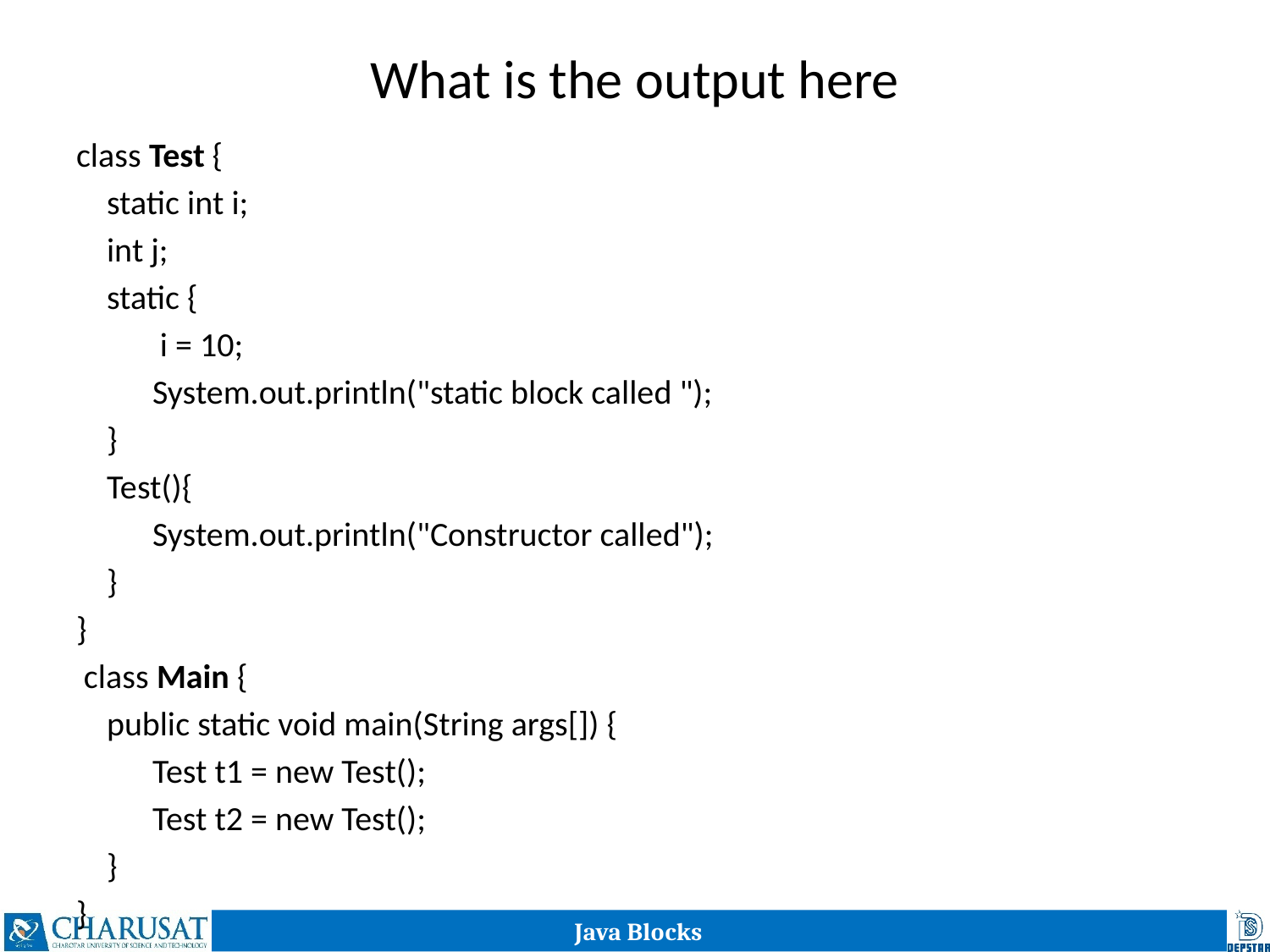

# What is the output here
class Test {
    static int i;
    int j;
    static {
       	 i = 10;
        	System.out.println("static block called ");
    }
    Test(){
        	System.out.println("Constructor called");
    }
}
 class Main {
    public static void main(String args[]) {
 	Test t1 = new Test();
       	Test t2 = new Test();
    }
}